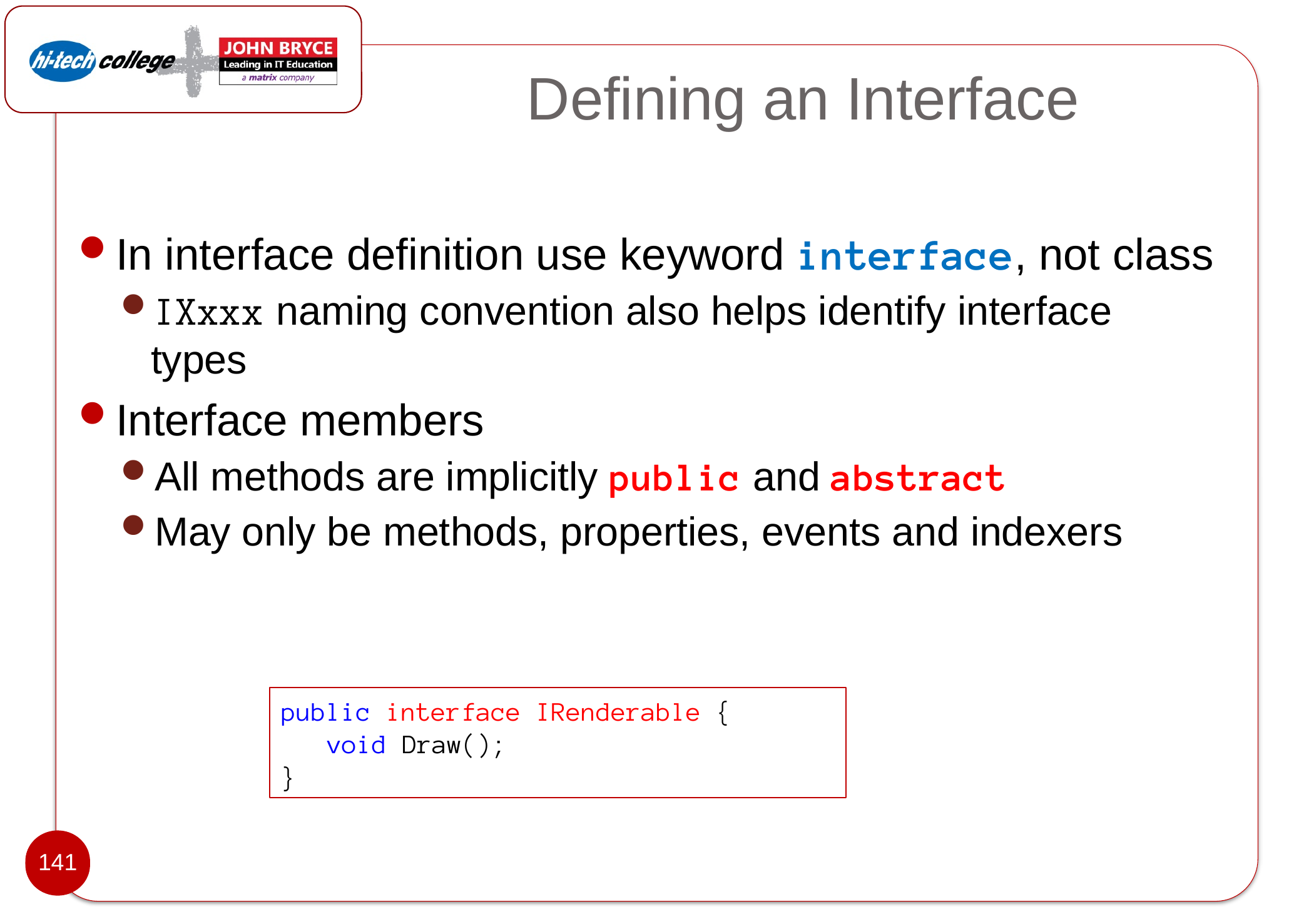

# Defining an Interface
In interface definition use keyword interface, not class
IXxxx naming convention also helps identify interface types
Interface members
All methods are implicitly public and abstract
May only be methods, properties, events and indexers

public interface IRenderable {
	void Draw();
}
141